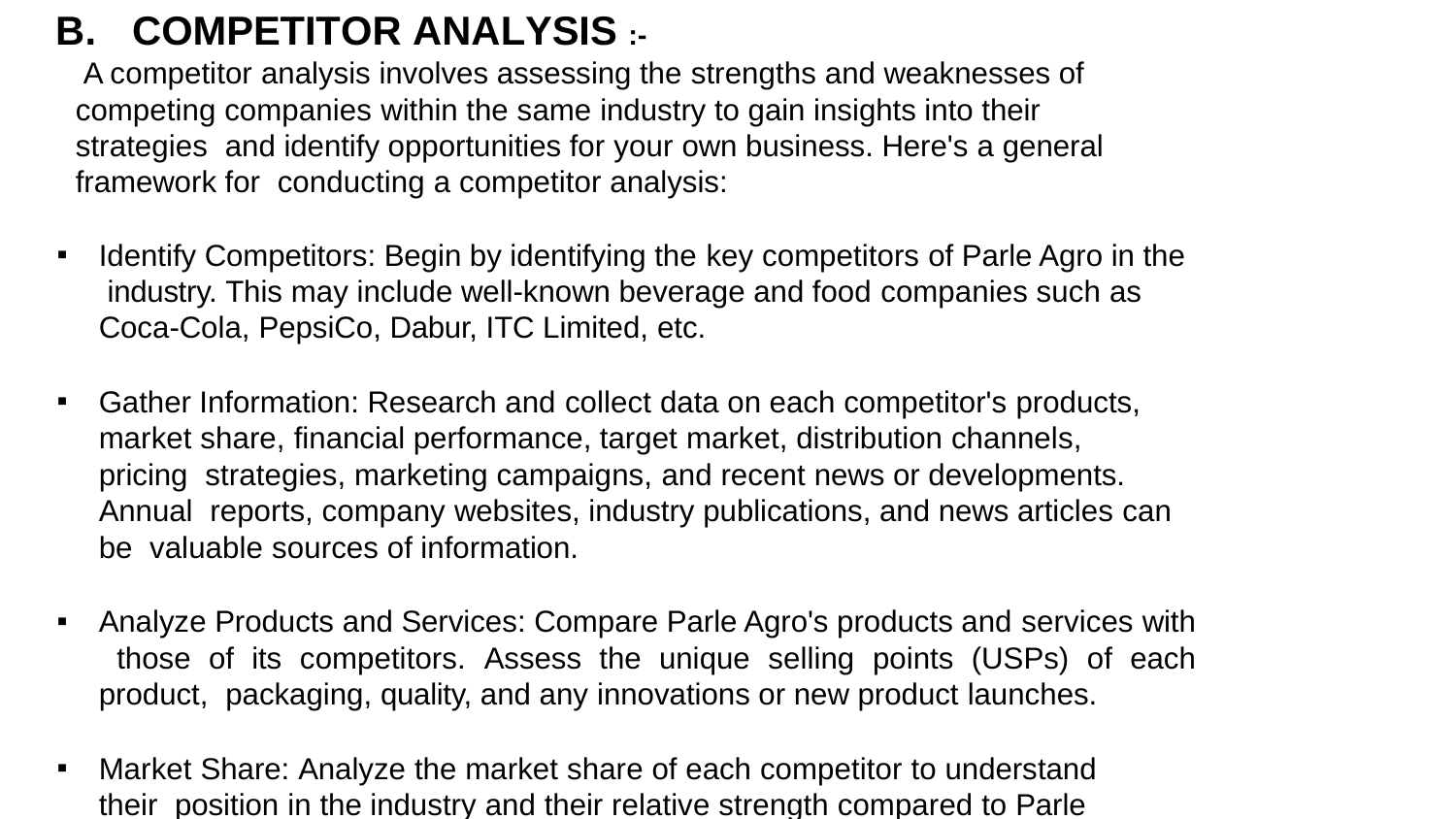

# B.	COMPETITOR ANALYSIS :-
A competitor analysis involves assessing the strengths and weaknesses of  competing companies within the same industry to gain insights into their strategies  and identify opportunities for your own business. Here's a general framework for  conducting a competitor analysis:
Identify Competitors: Begin by identifying the key competitors of Parle Agro in the  industry. This may include well-known beverage and food companies such as  Coca-Cola, PepsiCo, Dabur, ITC Limited, etc.

Gather Information: Research and collect data on each competitor's products,  market share, financial performance, target market, distribution channels, pricing  strategies, marketing campaigns, and recent news or developments. Annual  reports, company websites, industry publications, and news articles can be  valuable sources of information.

Analyze Products and Services: Compare Parle Agro's products and services with  those of its competitors. Assess the unique selling points (USPs) of each product,  packaging, quality, and any innovations or new product launches.

Market Share: Analyze the market share of each competitor to understand their  position in the industry and their relative strength compared to Parle Agro.